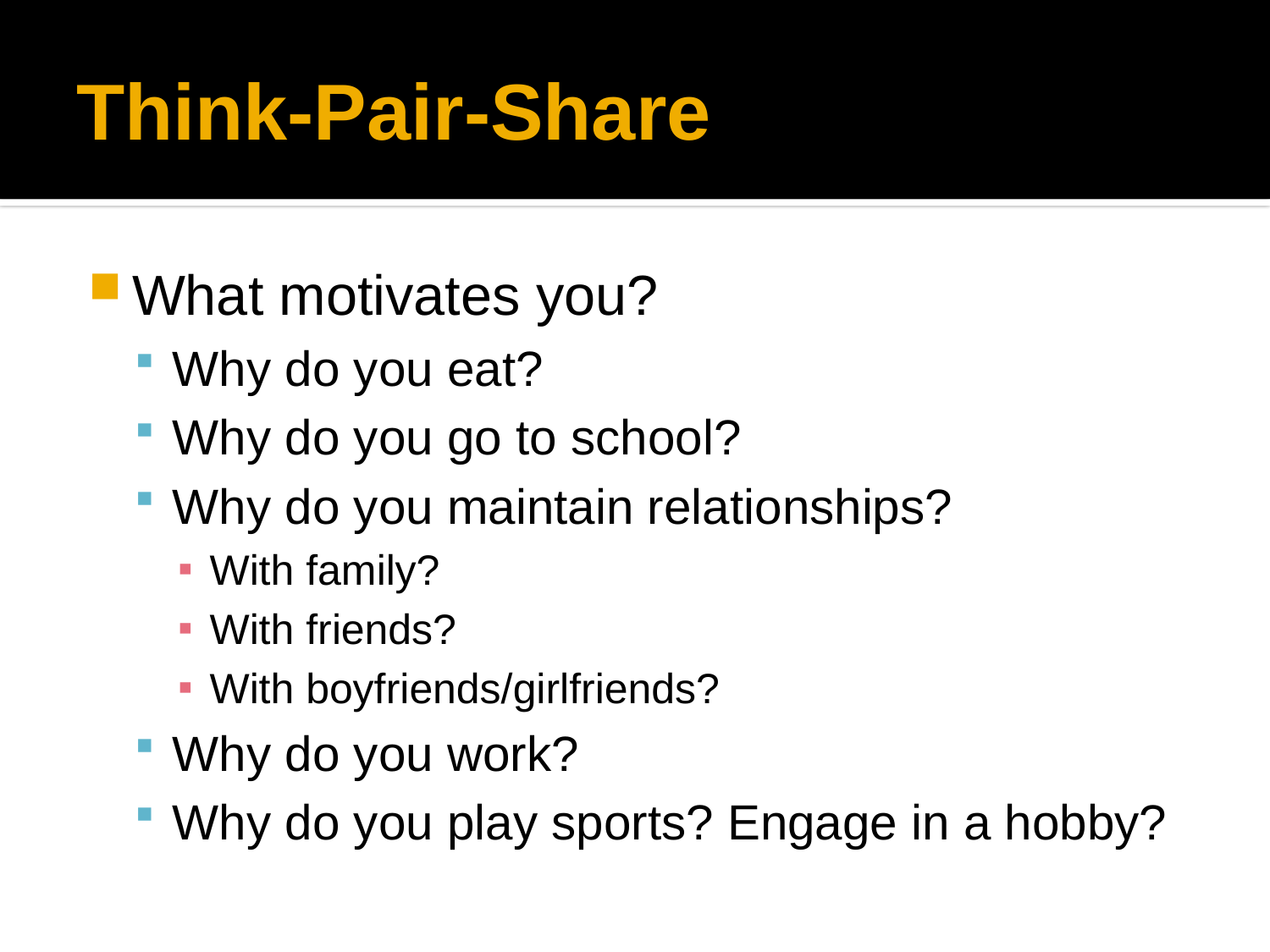

# Think-Pair-Share
What motivates you?
Why do you eat?
Why do you go to school?
Why do you maintain relationships?
With family?
With friends?
With boyfriends/girlfriends?
Why do you work?
Why do you play sports? Engage in a hobby?